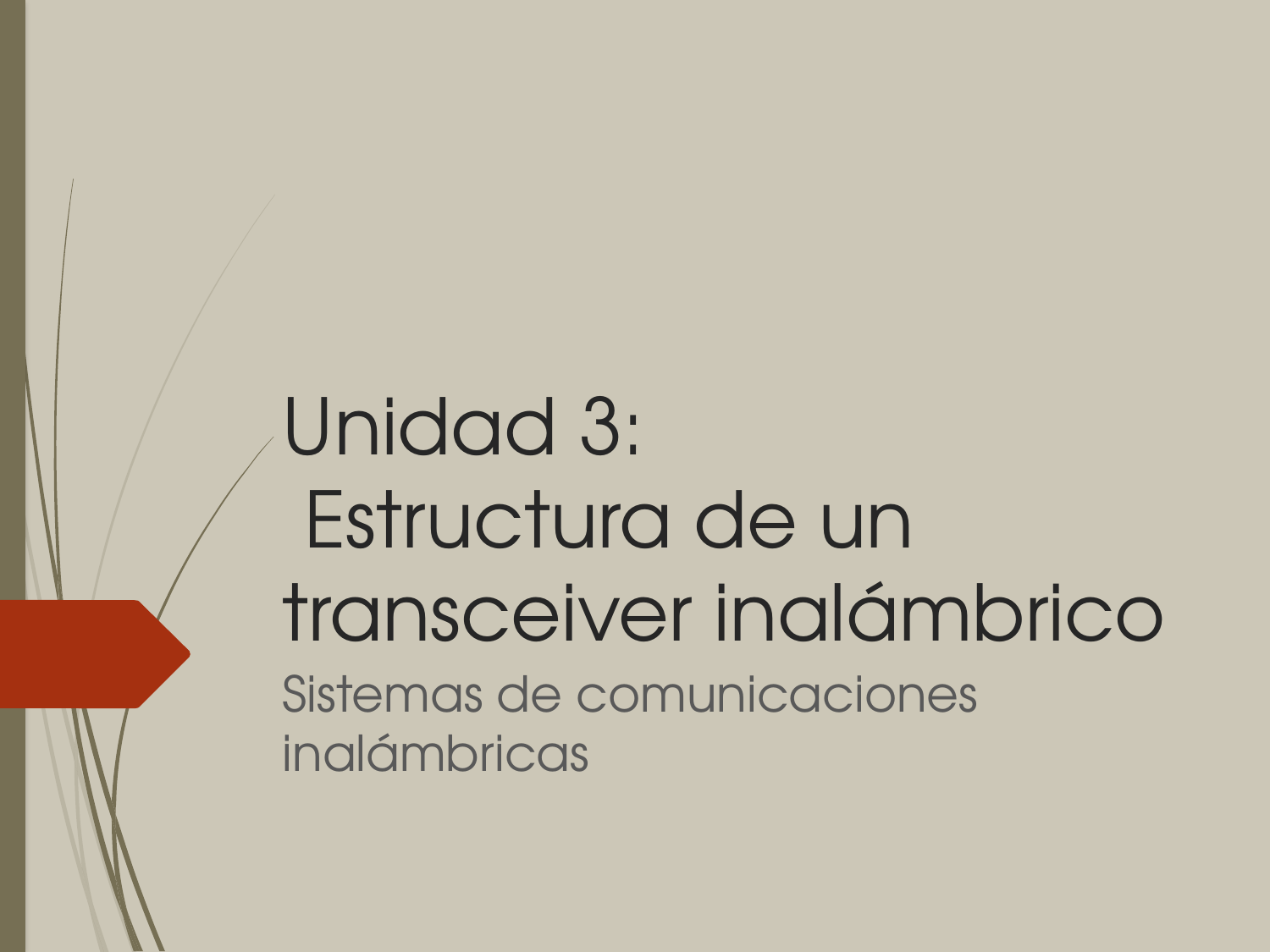

# Unidad 3: Estructura de un transceiver inalámbrico
Sistemas de comunicaciones inalámbricas